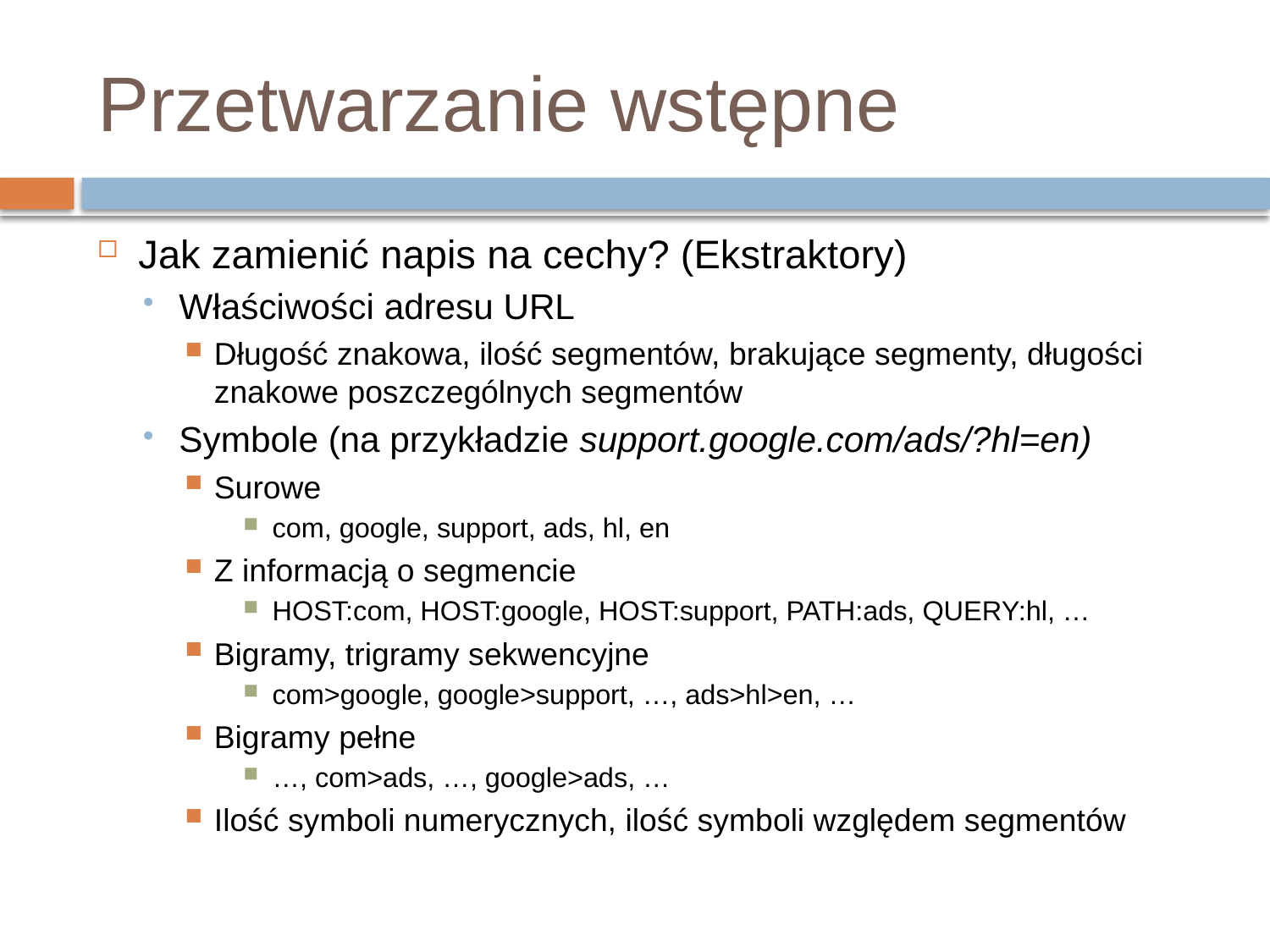

# Przetwarzanie wstępne
Jak zamienić napis na cechy? (Ekstraktory)
Właściwości adresu URL
Długość znakowa, ilość segmentów, brakujące segmenty, długości znakowe poszczególnych segmentów
Symbole (na przykładzie support.google.com/ads/?hl=en)
Surowe
com, google, support, ads, hl, en
Z informacją o segmencie
HOST:com, HOST:google, HOST:support, PATH:ads, QUERY:hl, …
Bigramy, trigramy sekwencyjne
com>google, google>support, …, ads>hl>en, …
Bigramy pełne
…, com>ads, …, google>ads, …
Ilość symboli numerycznych, ilość symboli względem segmentów